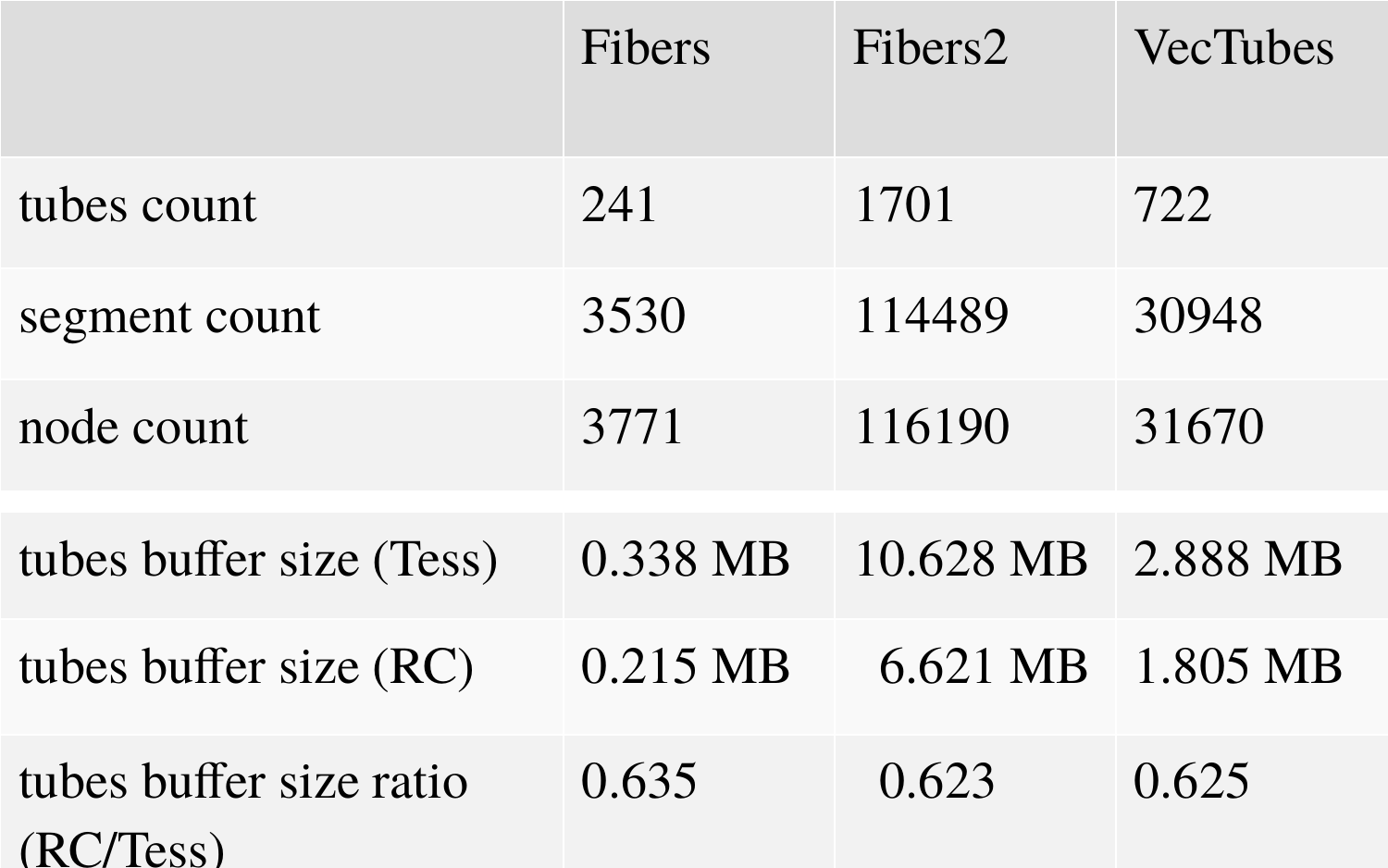

|  | Fibers | Fibers2 | VecTubes |
| --- | --- | --- | --- |
| tubes count | 241 | 1701 | 722 |
| segment count | 3530 | 114489 | 30948 |
| node count | 3771 | 116190 | 31670 |
|  |  |  |  |
| tubes buffer size (Tess) | 0.338 MB | 10.628 MB | 2.888 MB |
| tubes buffer size (RC) | 0.215 MB | 06.621 MB | 1.805 MB |
| tubes buffer size ratio (RC/Tess) | 0.635 | 00.623 | 0.625 |
#